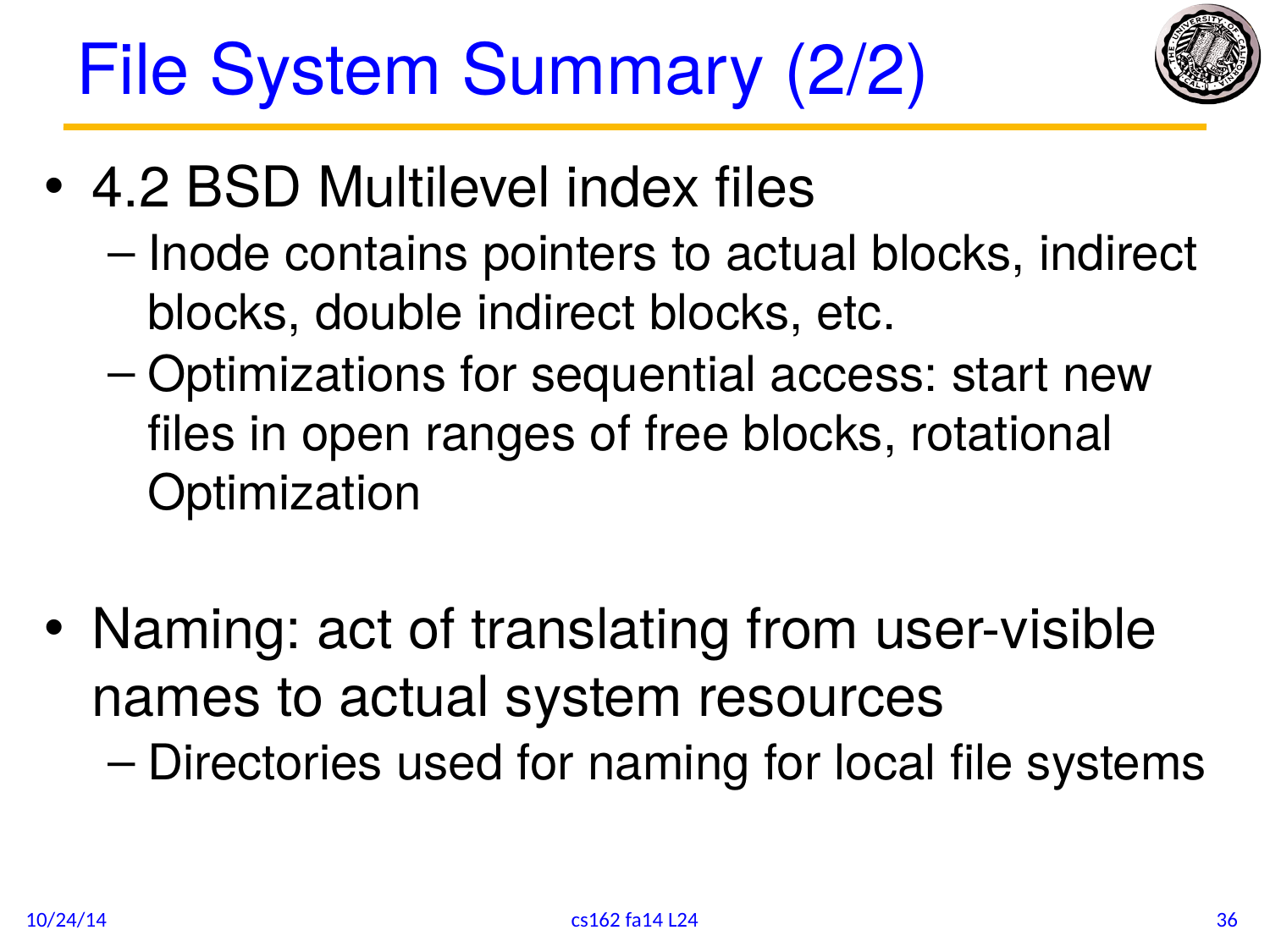

# File System Summary (2/2)
4.2 BSD Multilevel index files
Inode contains pointers to actual blocks, indirect blocks, double indirect blocks, etc.
Optimizations for sequential access: start new files in open ranges of free blocks, rotational Optimization

Naming: act of translating from user-visible names to actual system resources
Directories used for naming for local file systems

10/24/14
cs162 fa14 L24
36